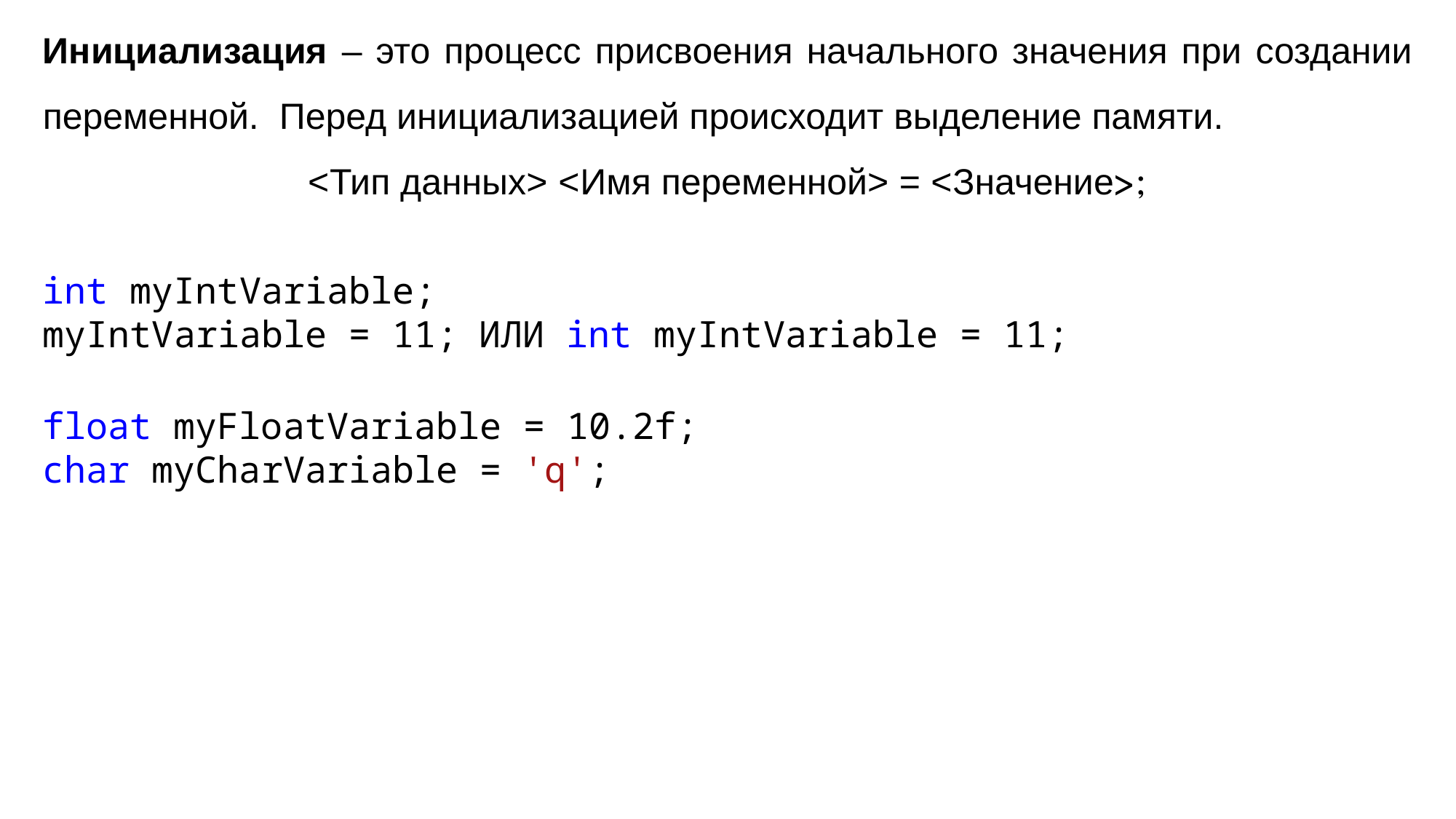

Инициализация – это процесс присвоения начального значения при создании переменной.  Перед инициализацией происходит выделение памяти.
<Тип данных> <Имя переменной> = <Значение>;

int myIntVariable;
myIntVariable = 11; ИЛИ int myIntVariable = 11;

float myFloatVariable = 10.2f;
char myCharVariable = 'q';